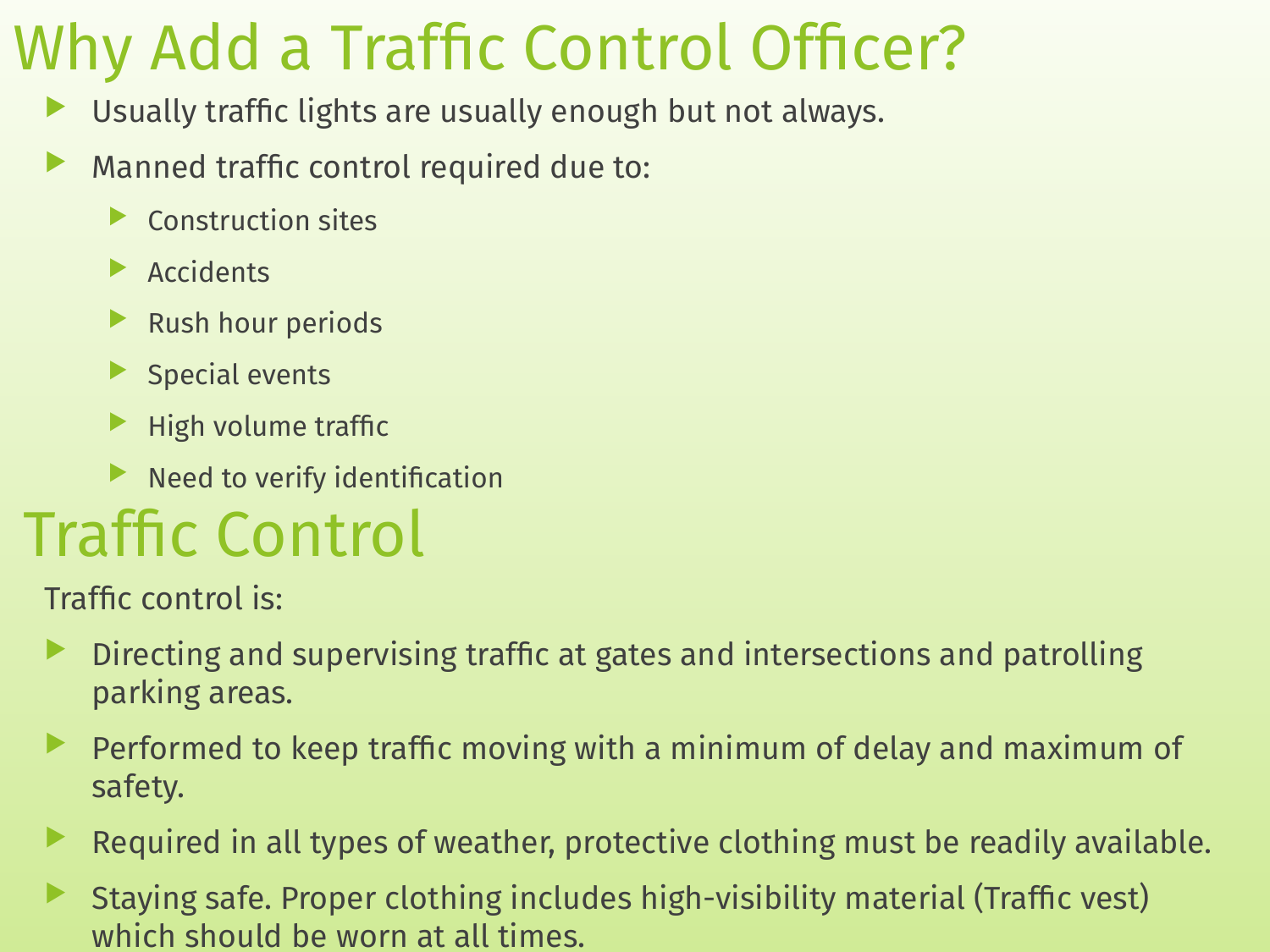

# Why Add a Traffic Control Officer?
Usually traffic lights are usually enough but not always.
Manned traffic control required due to:
Construction sites
Accidents
Rush hour periods
Special events
High volume traffic
Need to verify identification
Traffic Control
Traffic control is:
Directing and supervising traffic at gates and intersections and patrolling parking areas.
Performed to keep traffic moving with a minimum of delay and maximum of safety.
Required in all types of weather, protective clothing must be readily available.
Staying safe. Proper clothing includes high-visibility material (Traffic vest) which should be worn at all times.

3